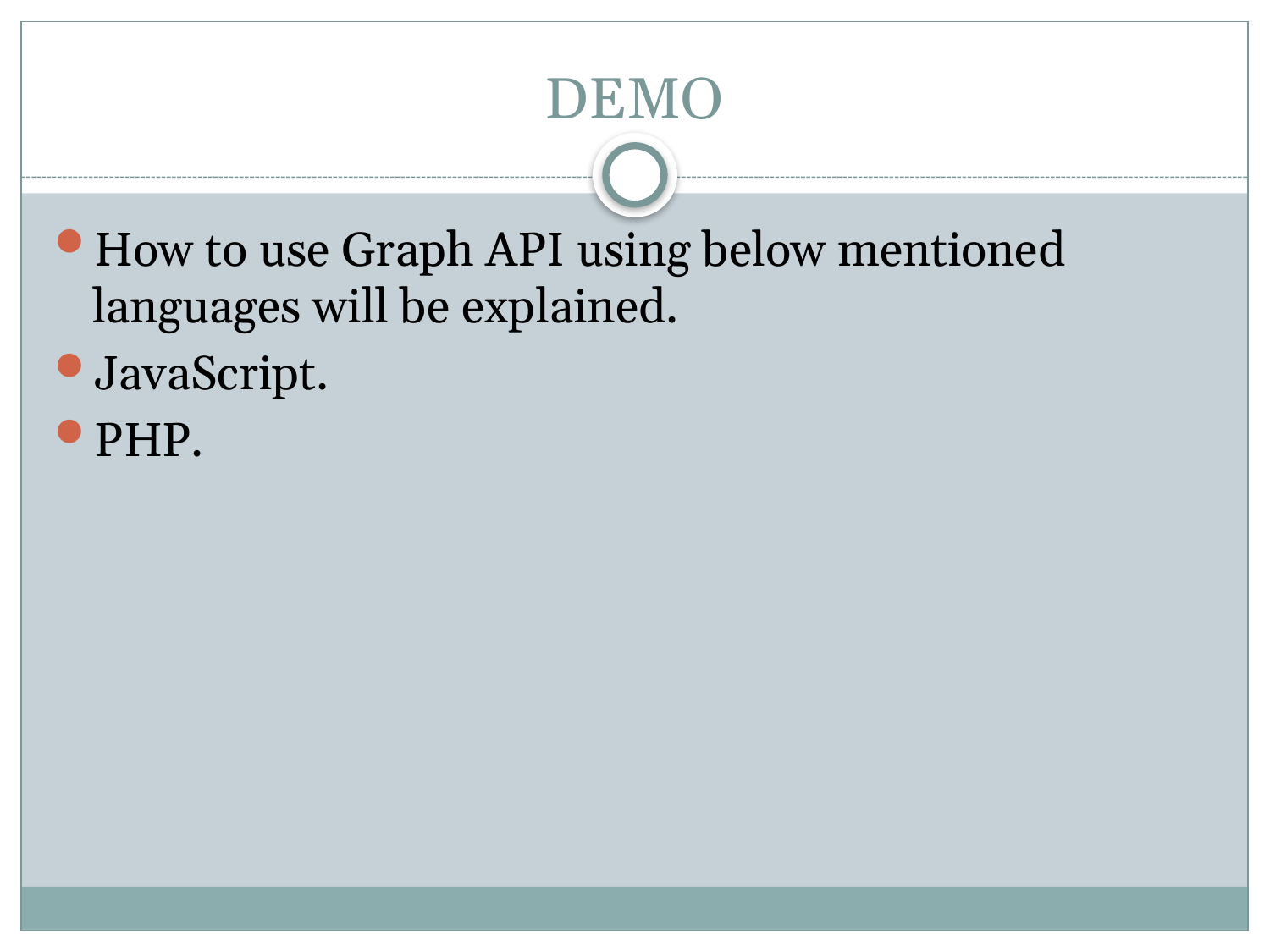

# DEMO
How to use Graph API using below mentioned languages will be explained.
JavaScript.
PHP.